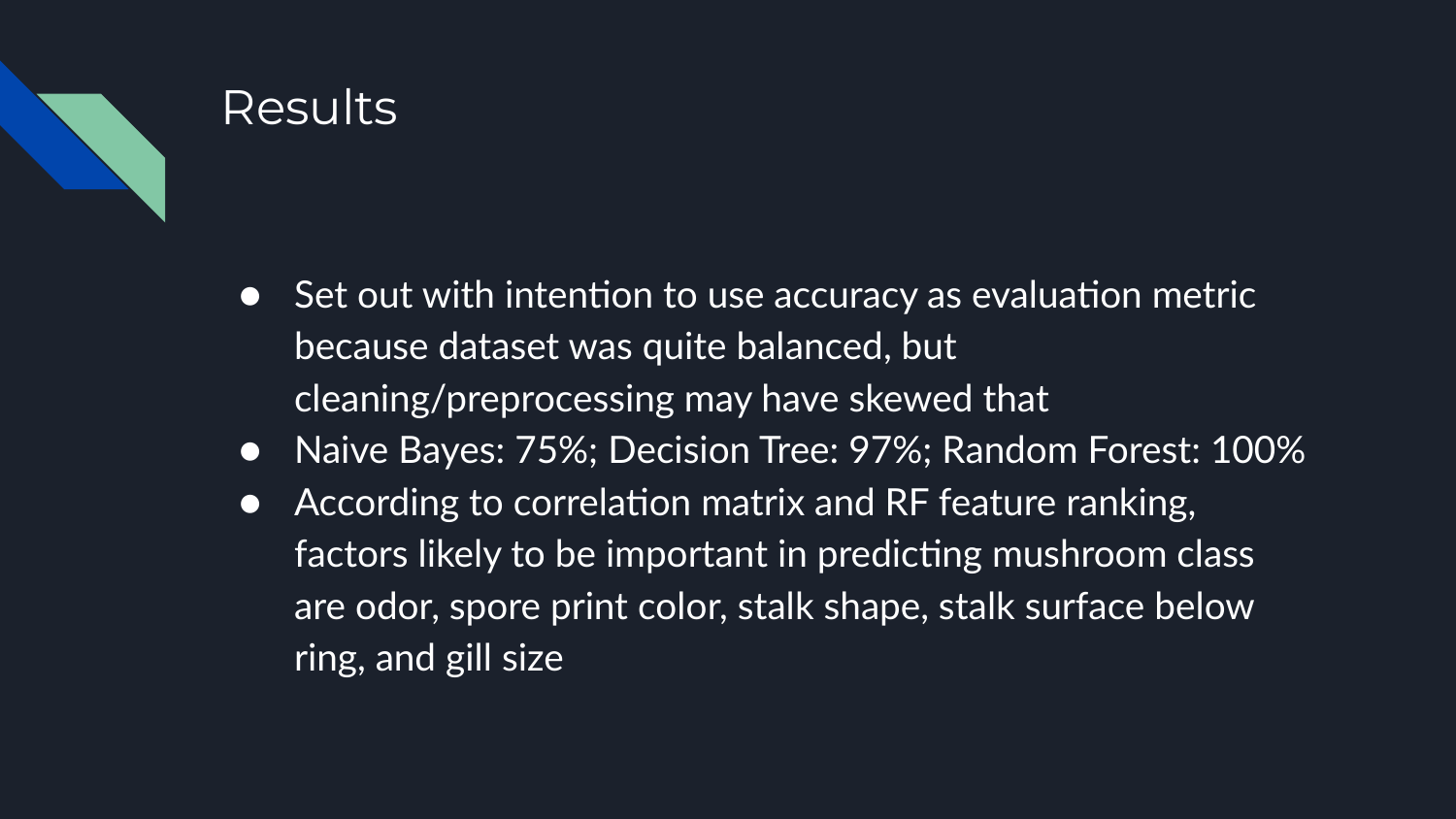

# Results
Set out with intention to use accuracy as evaluation metric because dataset was quite balanced, but cleaning/preprocessing may have skewed that
Naive Bayes: 75%; Decision Tree: 97%; Random Forest: 100%
According to correlation matrix and RF feature ranking, factors likely to be important in predicting mushroom class are odor, spore print color, stalk shape, stalk surface below ring, and gill size